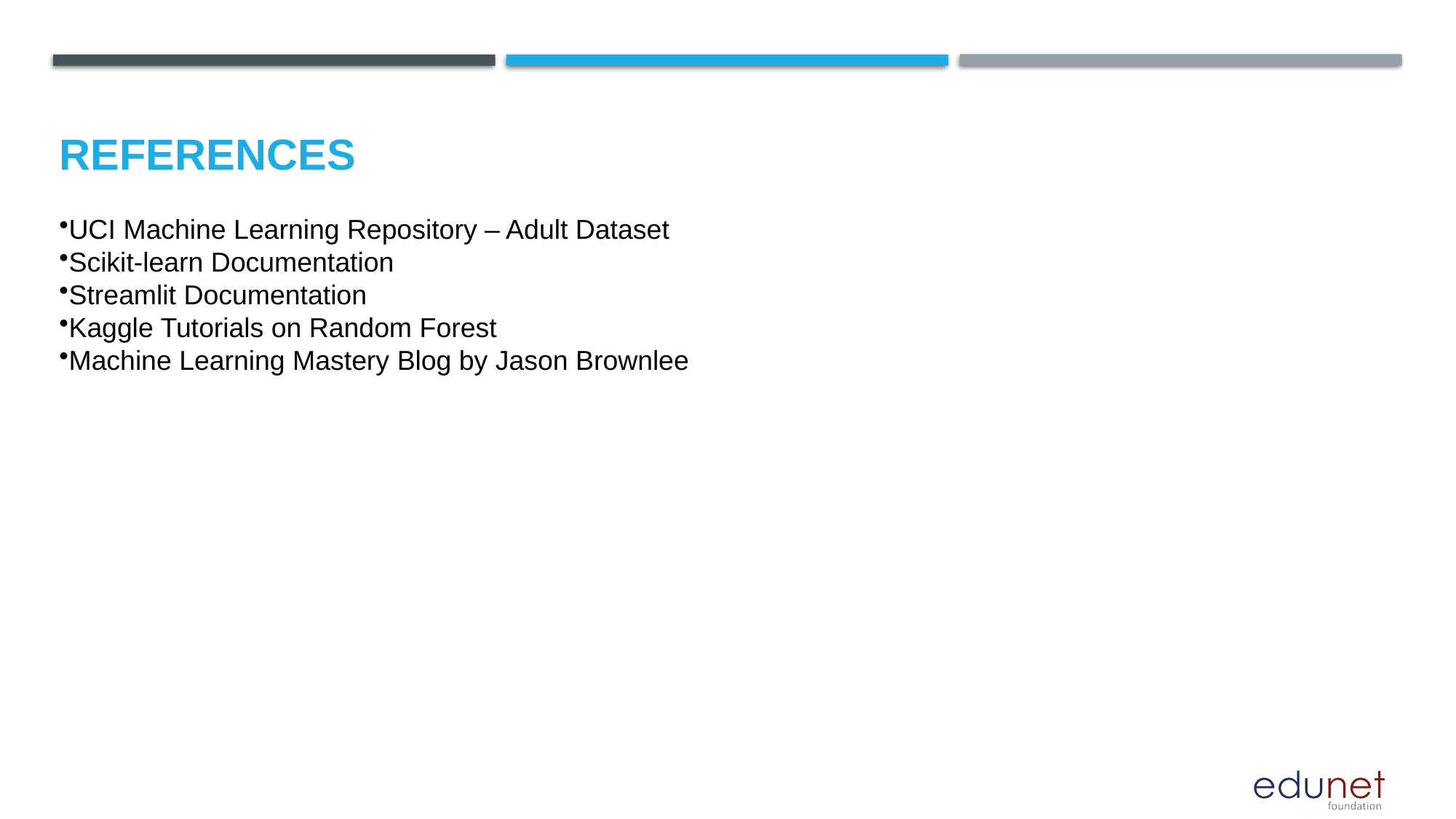

UCI Machine Learning Repository – Adult Dataset
Scikit-learn Documentation
Streamlit Documentation
Kaggle Tutorials on Random Forest
Machine Learning Mastery Blog by Jason Brownlee
# References